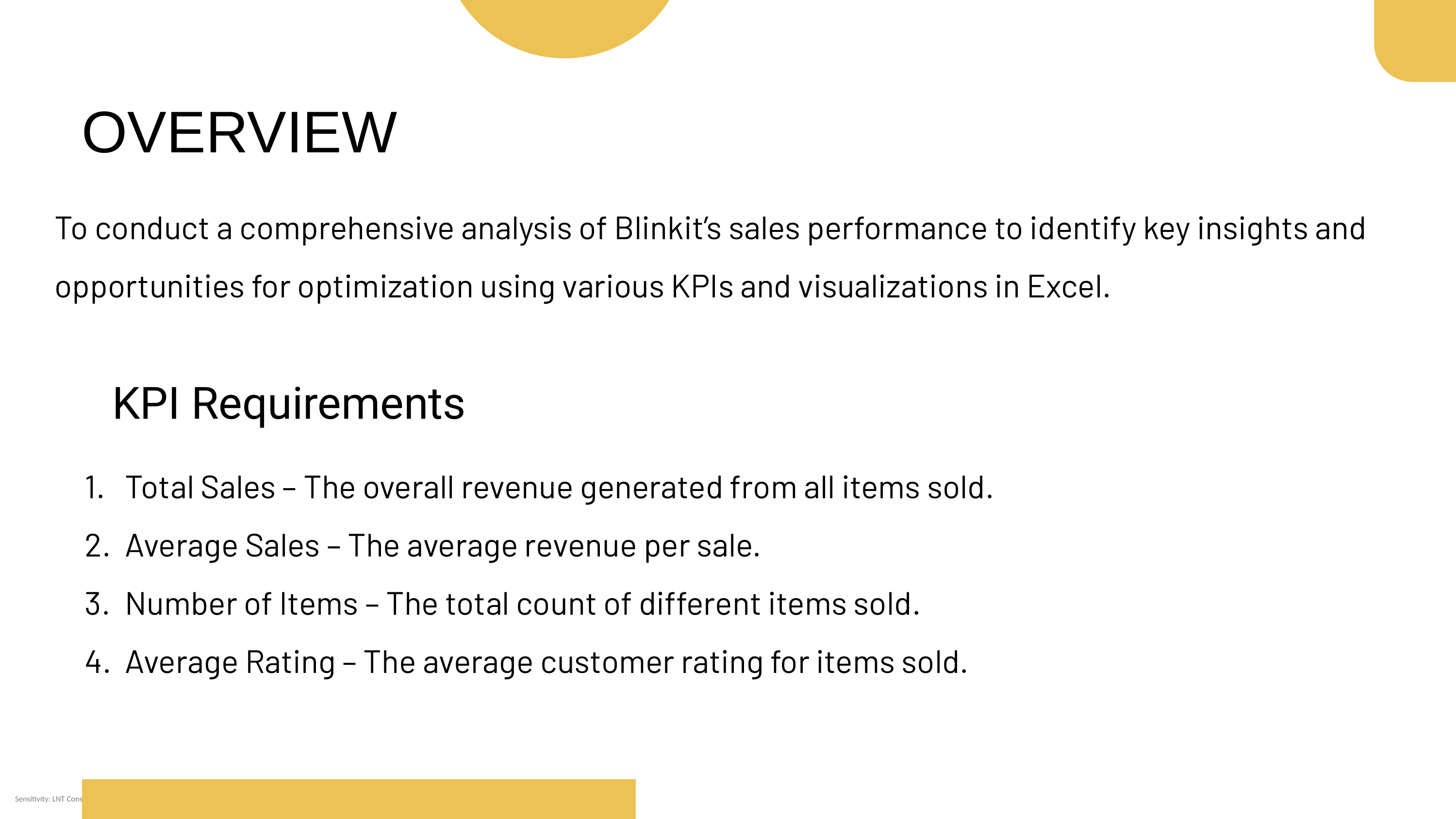

OVERVIEW
To conduct a comprehensive analysis of Blinkit’s sales performance to identify key insights and opportunities for optimization using various KPIs and visualizations in Excel.
KPI Requirements
  Total Sales – The overall revenue generated from all items sold.
  Average Sales – The average revenue per sale.
  Number of Items – The total count of different items sold.
  Average Rating – The average customer rating for items sold.